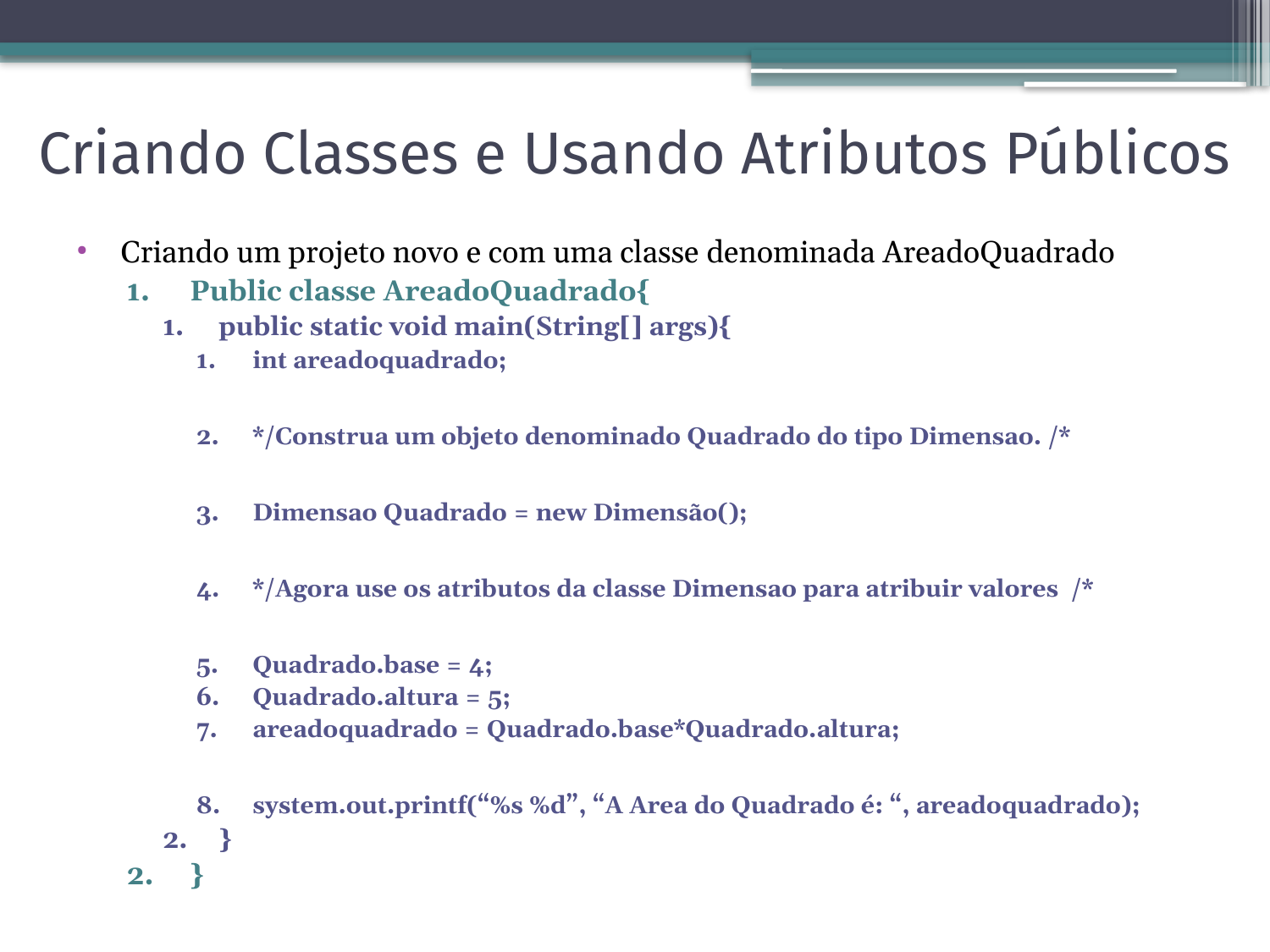

# Criando Classes e Usando Atributos Públicos
Criando um projeto novo e com uma classe denominada AreadoQuadrado
Public classe AreadoQuadrado{
public static void main(String[] args){
int areadoquadrado;

*/Construa um objeto denominado Quadrado do tipo Dimensao. /*

Dimensao Quadrado = new Dimensão();

*/Agora use os atributos da classe Dimensao para atribuir valores  /*

Quadrado.base = 4;
Quadrado.altura = 5;
areadoquadrado = Quadrado.base*Quadrado.altura;

system.out.printf(“%s %d”, “A Area do Quadrado é: “, areadoquadrado);
}
}